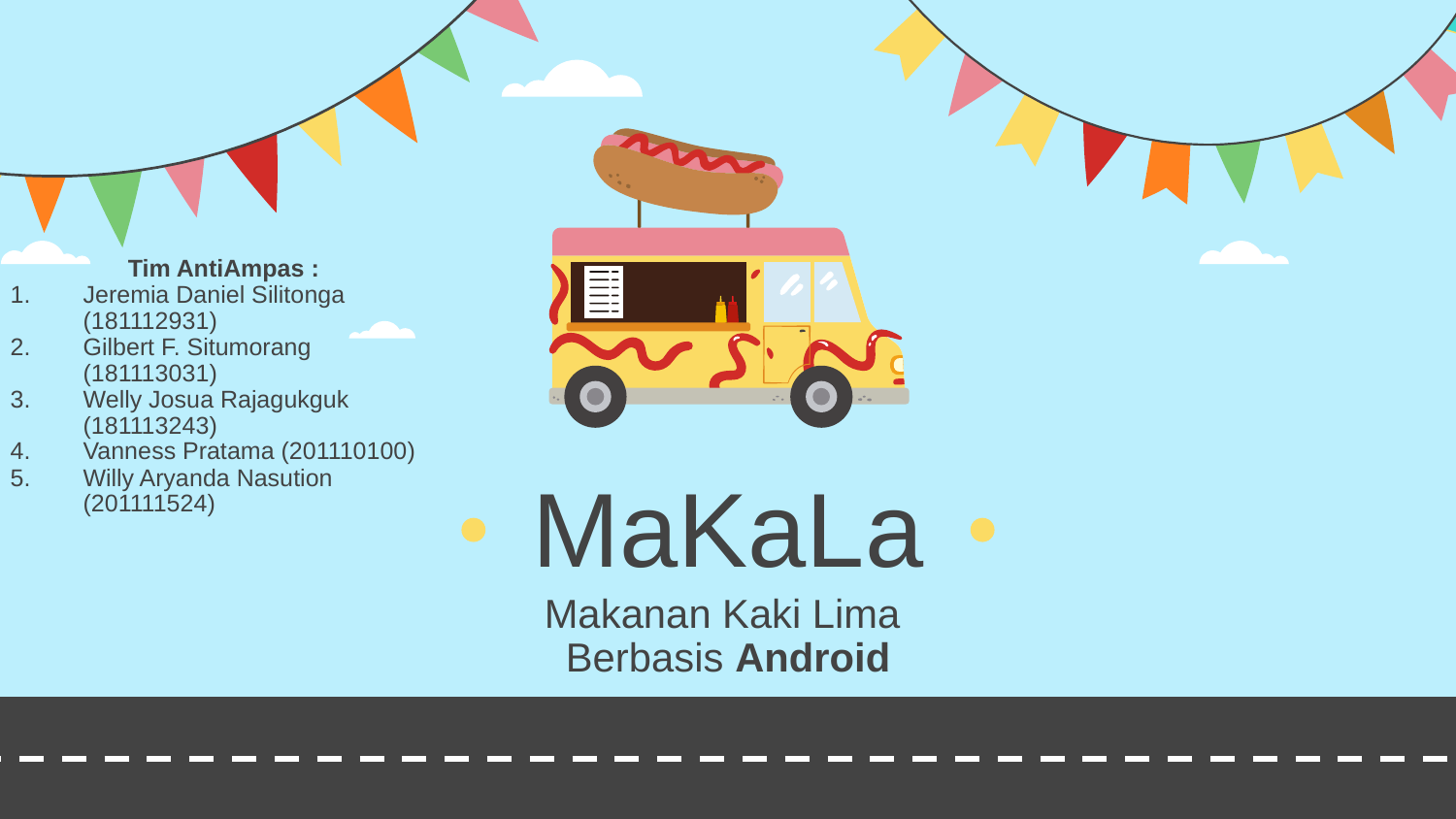

Tim AntiAmpas :
Jeremia Daniel Silitonga (181112931)
Gilbert F. Situmorang (181113031)
Welly Josua Rajagukguk (181113243)
Vanness Pratama (201110100)
Willy Aryanda Nasution (201111524)
# MaKaLa

Makanan Kaki Lima
Berbasis Android